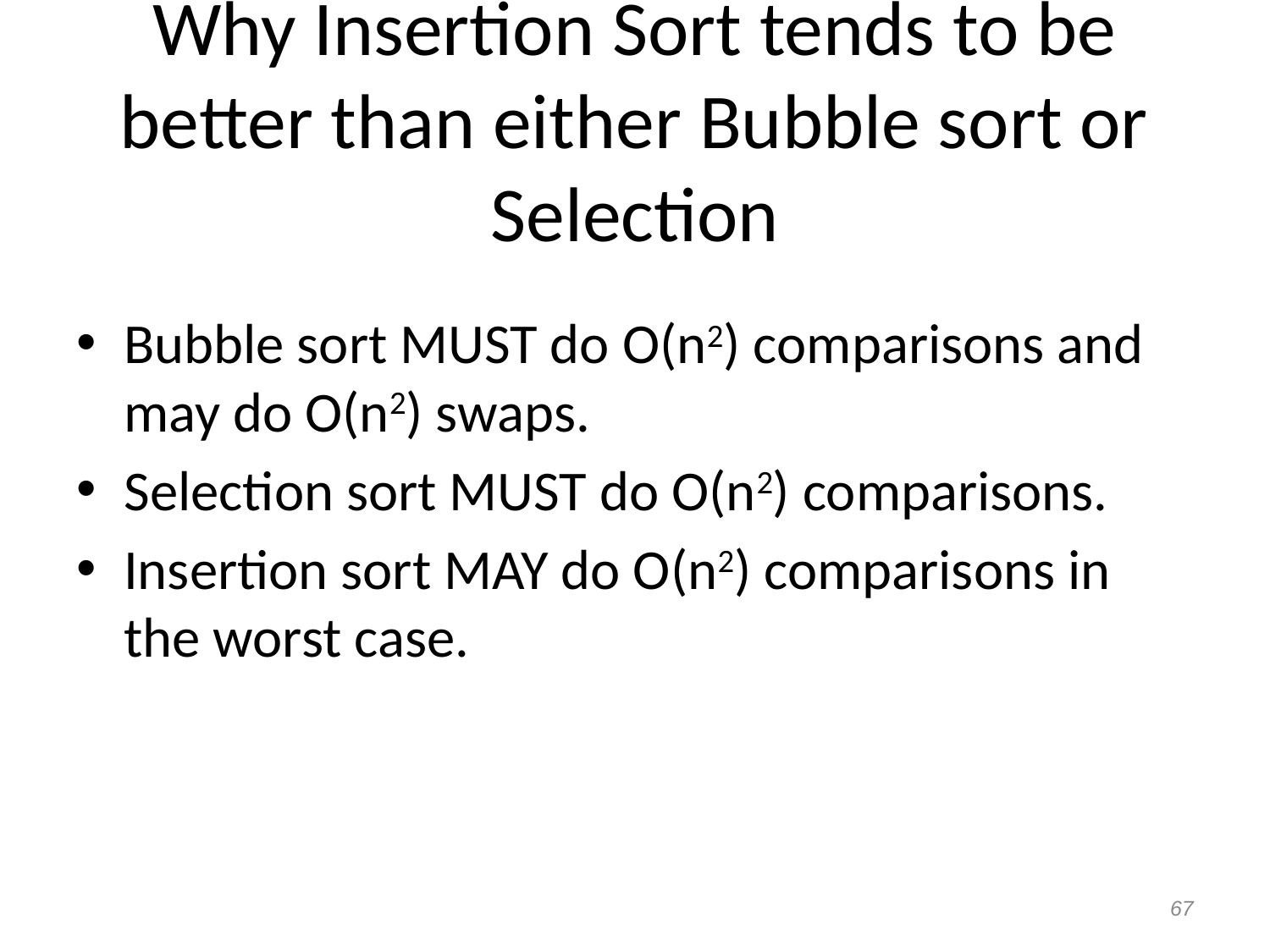

# Why Insertion Sort tends to be better than either Bubble sort or Selection

Bubble sort MUST do O(n2) comparisons and may do O(n2) swaps.
Selection sort MUST do O(n2) comparisons.
Insertion sort MAY do O(n2) comparisons in the worst case.

67